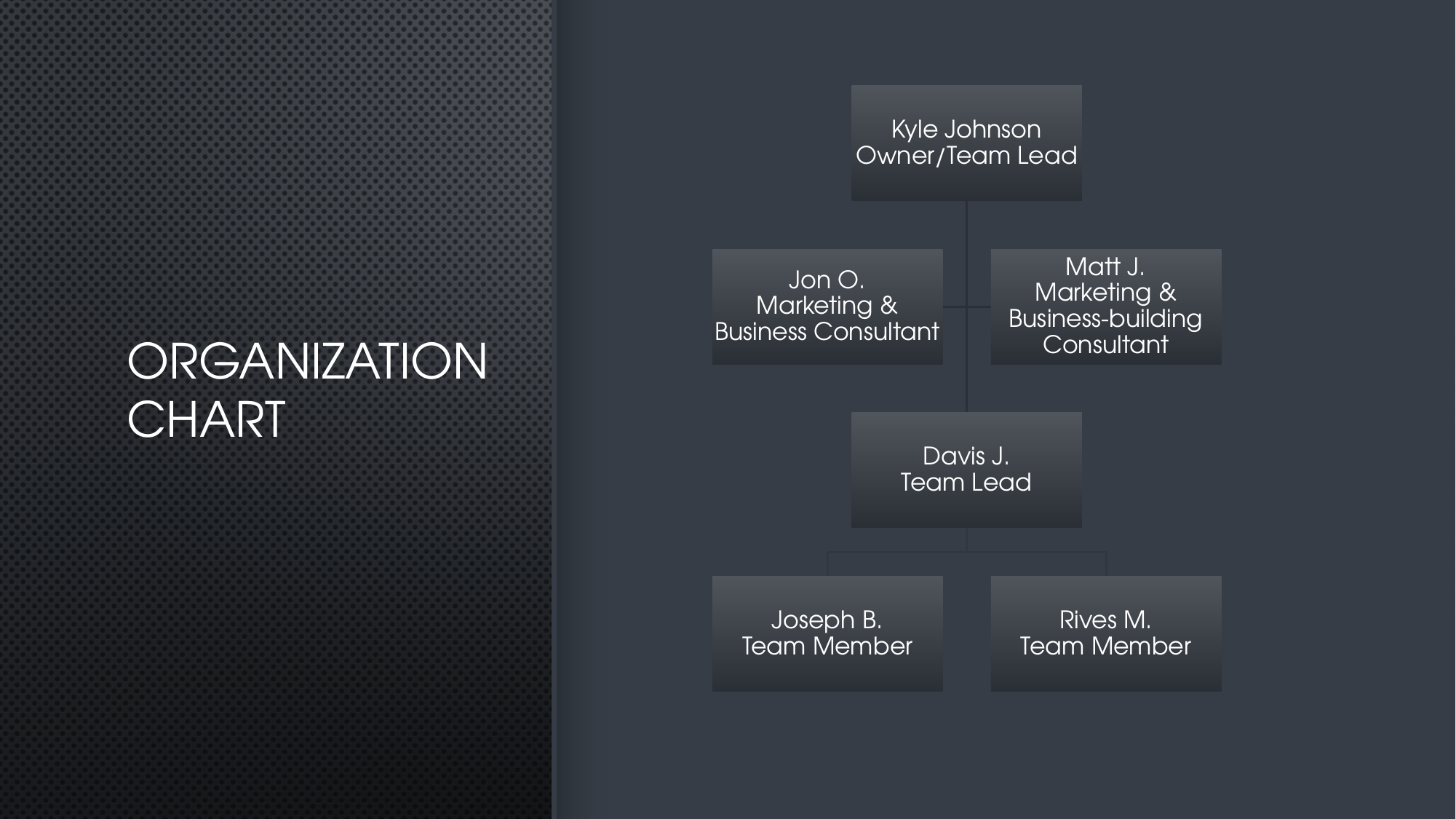

# Organization Chart
Kyle Johnson
Owner/Team Lead
Davis J.
Team Lead
Joseph B.
Team Member
Rives M.
Team Member
Jon O.
Marketing & Business Consultant
Matt J.
Marketing & Business-building Consultant